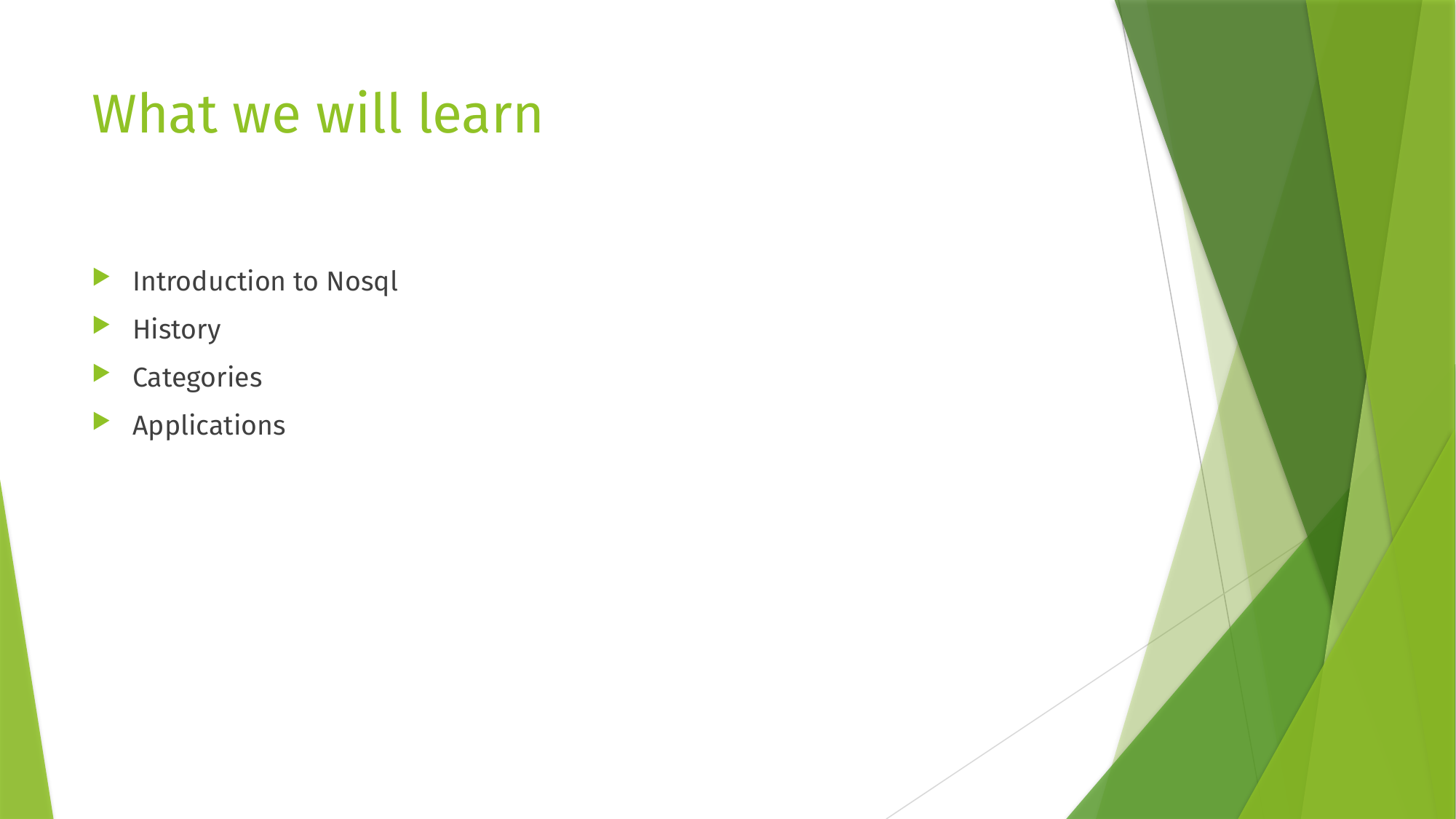

# What we will learn
Introduction to Nosql
History
Categories
Applications